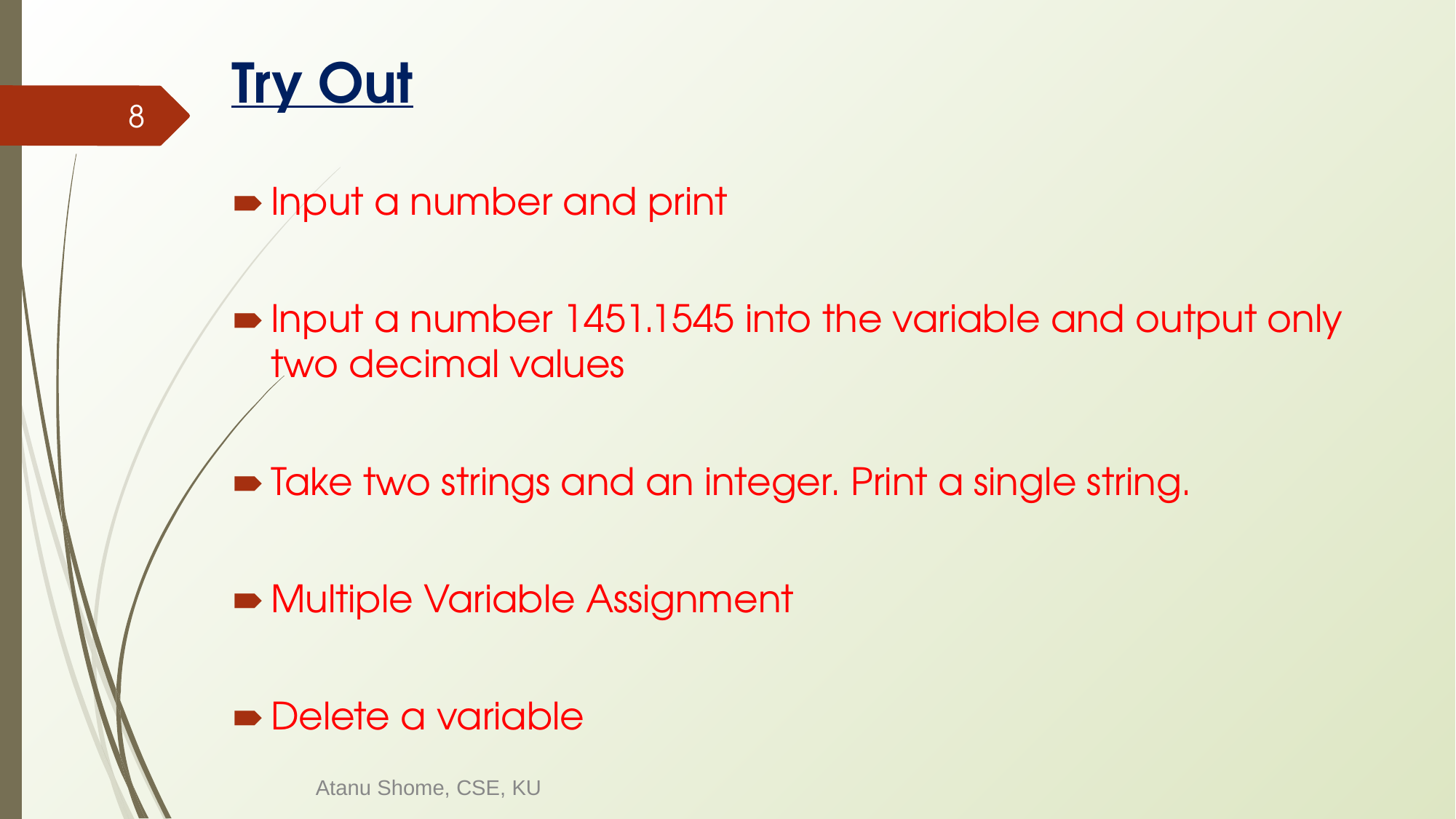

# Try Out
8
Input a number and print

Input a number 1451.1545 into the variable and output only two decimal values

Take two strings and an integer. Print a single string.

Multiple Variable Assignment

Delete a variable

Atanu Shome, CSE, KU